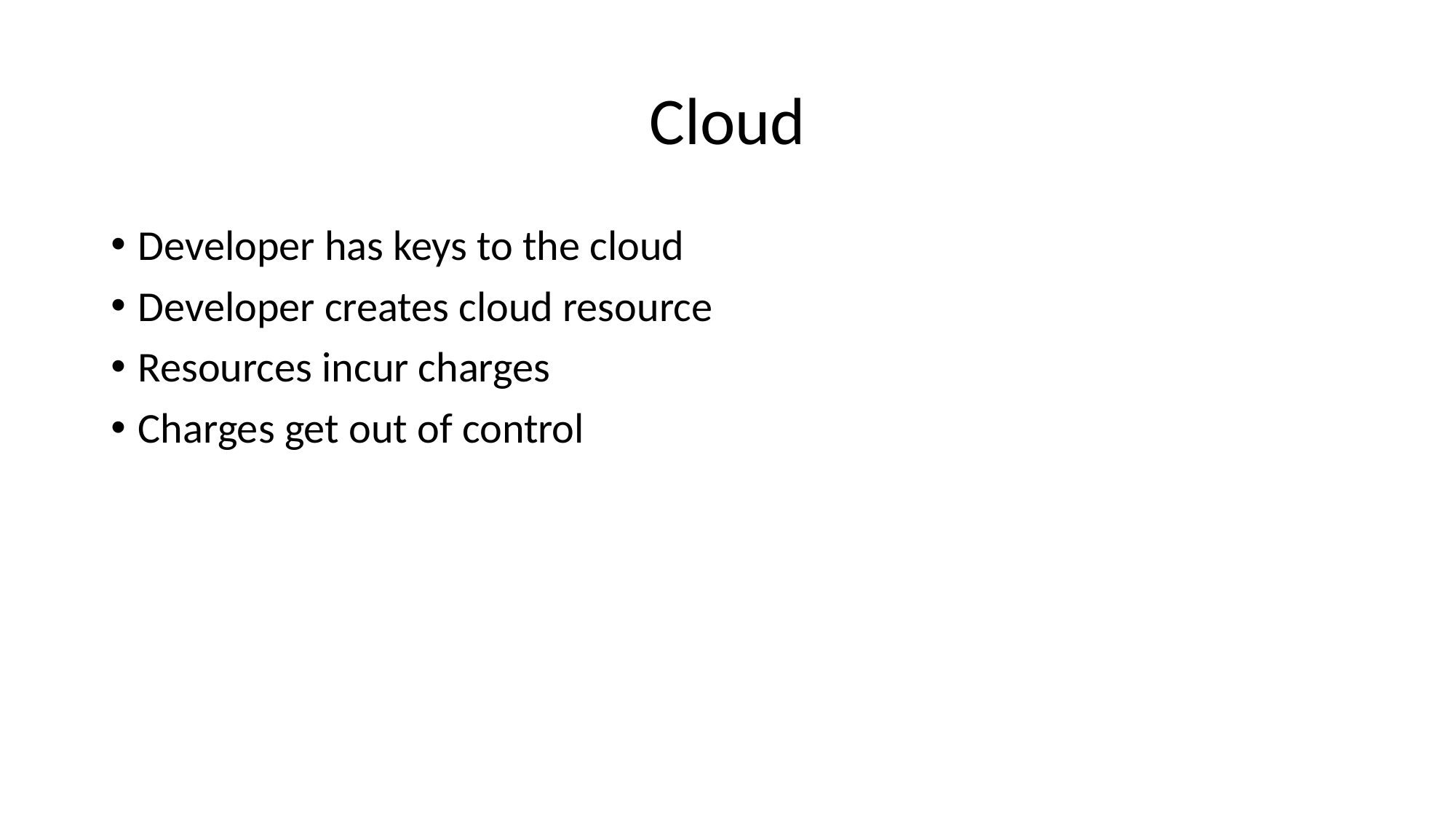

# Cloud
Developer has keys to the cloud
Developer creates cloud resource
Resources incur charges
Charges get out of control